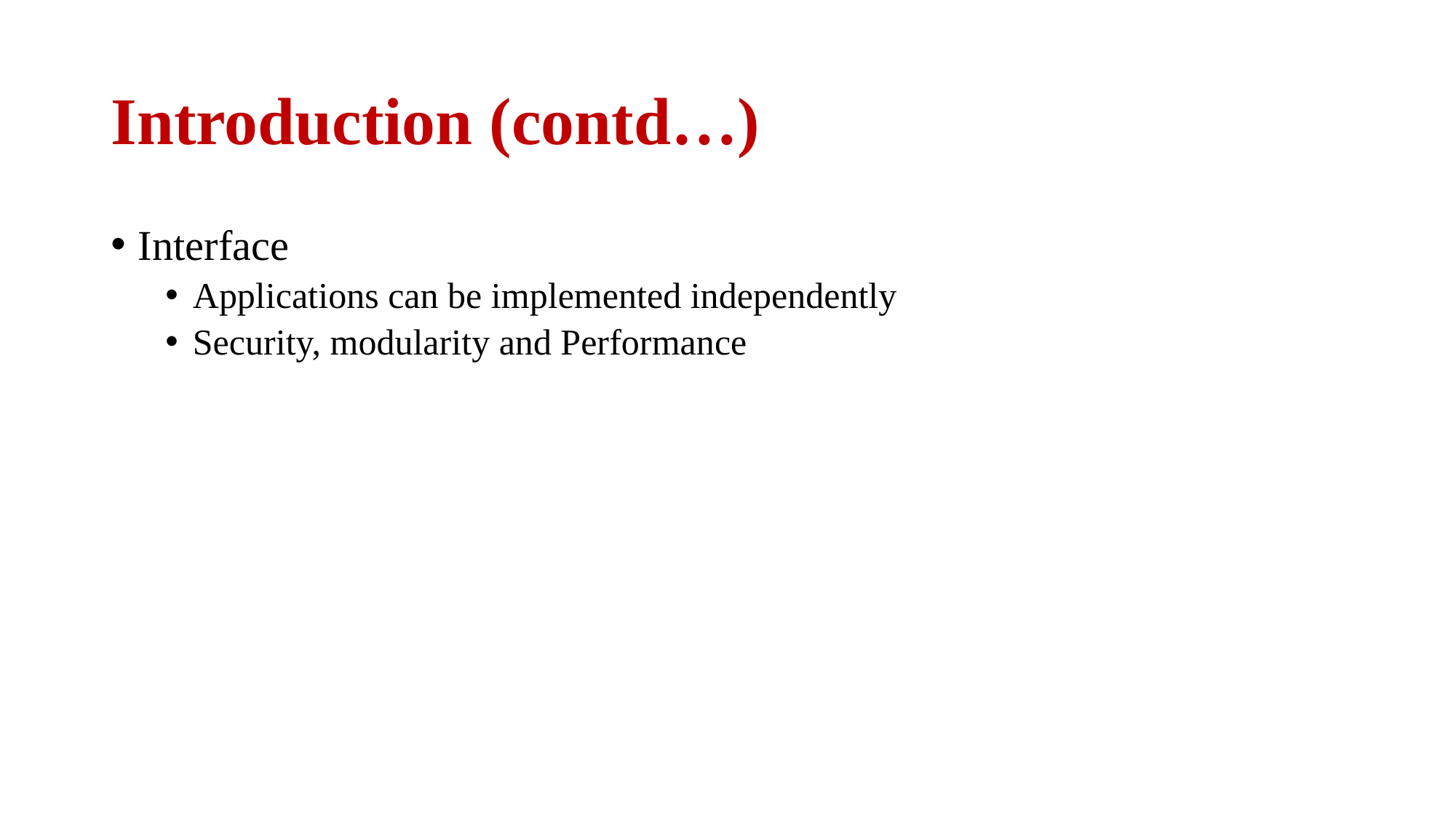

# Introduction (contd…)
Interface
Applications can be implemented independently
Security, modularity and Performance